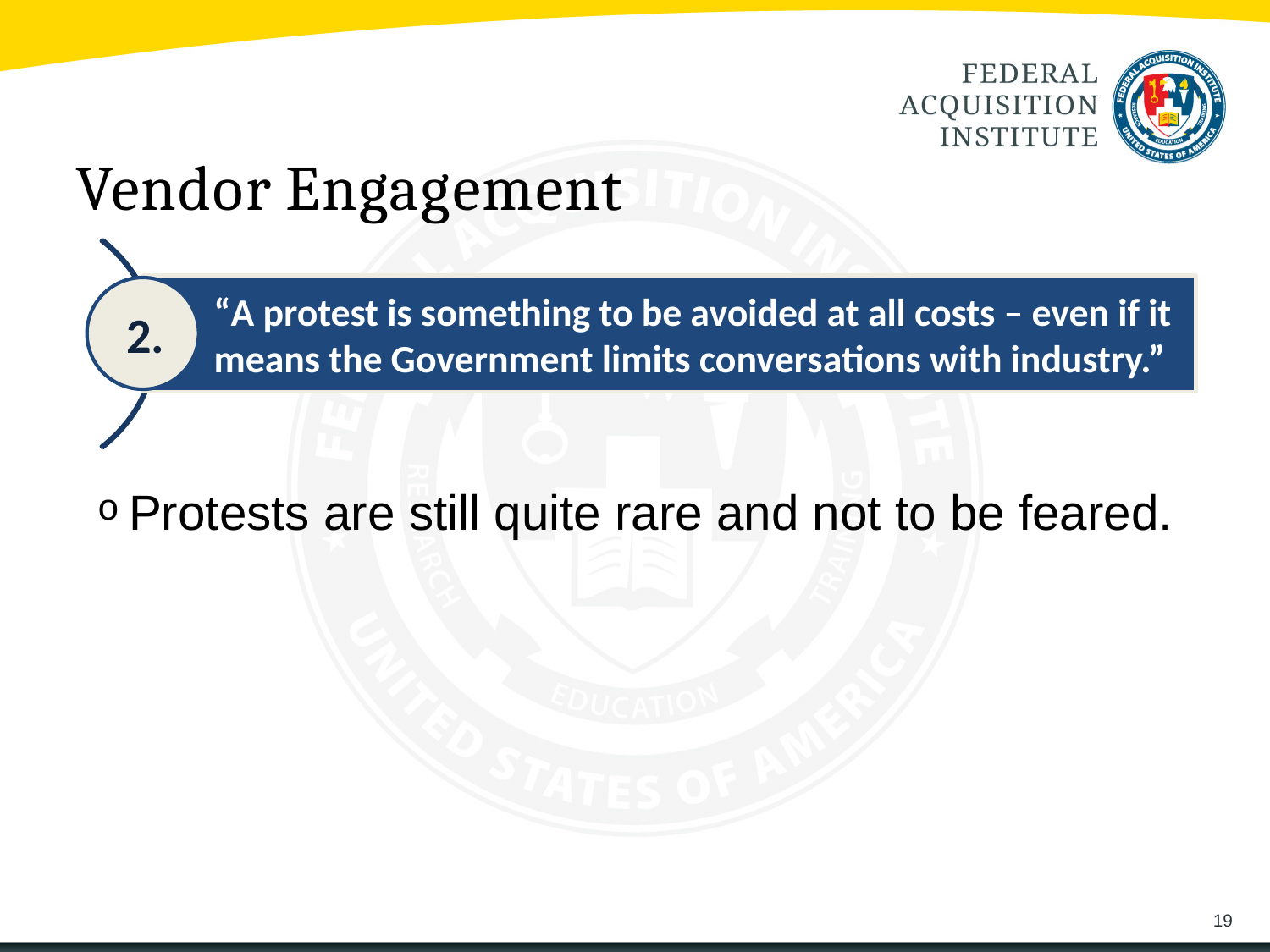

# Vendor Engagement

“A protest is something to be avoided at all costs – even if it means the Government limits conversations with industry.”

2.

Protests are still quite rare and not to be feared.
19